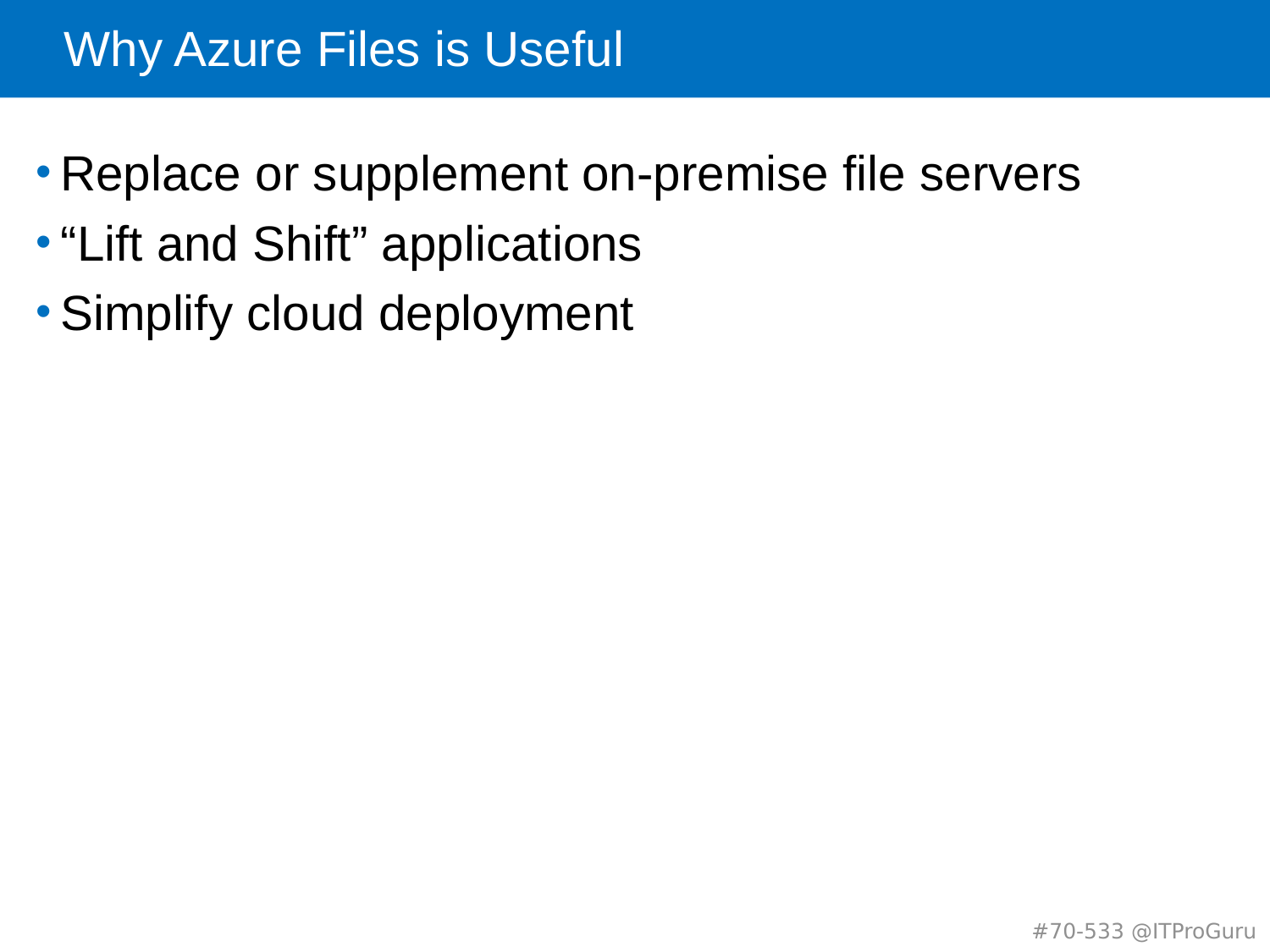

# Why Azure Files is Useful
Replace or supplement on-premise file servers
“Lift and Shift” applications
Simplify cloud deployment